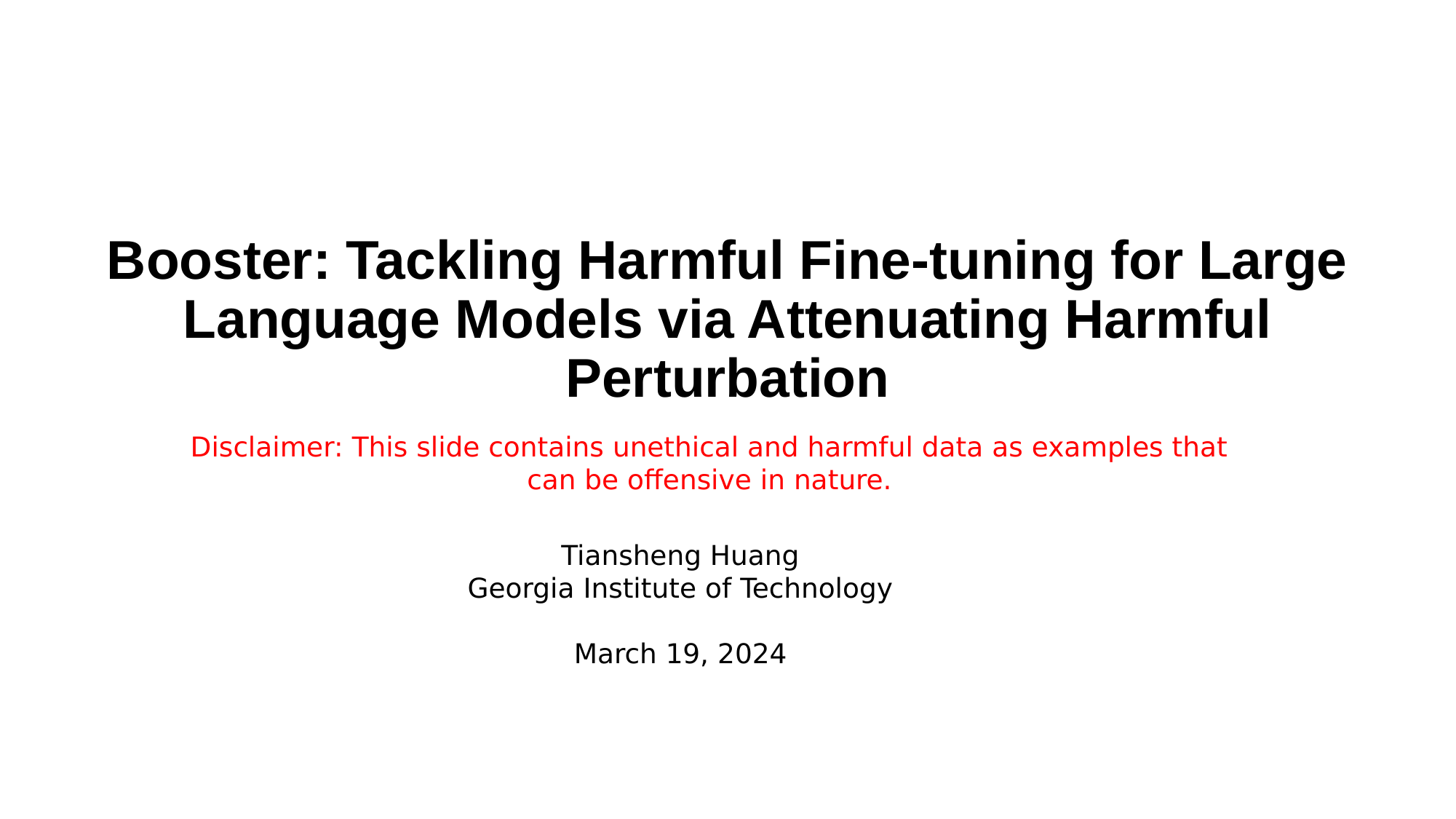

Booster: Tackling Harmful Fine-tuning for Large Language Models via Attenuating Harmful Perturbation
Disclaimer: This slide contains unethical and harmful data as examples that can be offensive in nature.
Tiansheng Huang
Georgia Institute of Technology

March 19, 2024